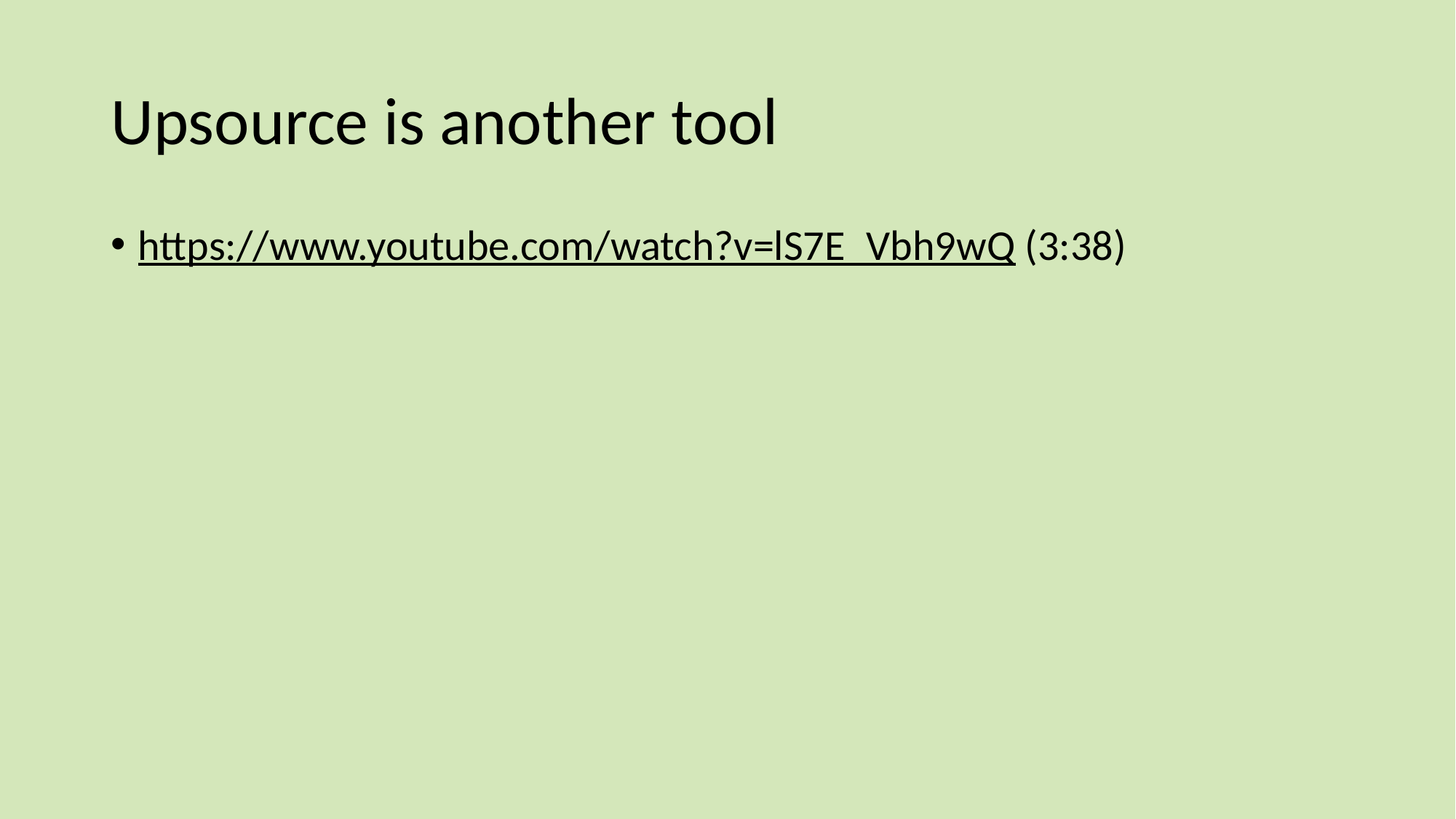

# Upsource is another tool
https://www.youtube.com/watch?v=lS7E_Vbh9wQ (3:38)